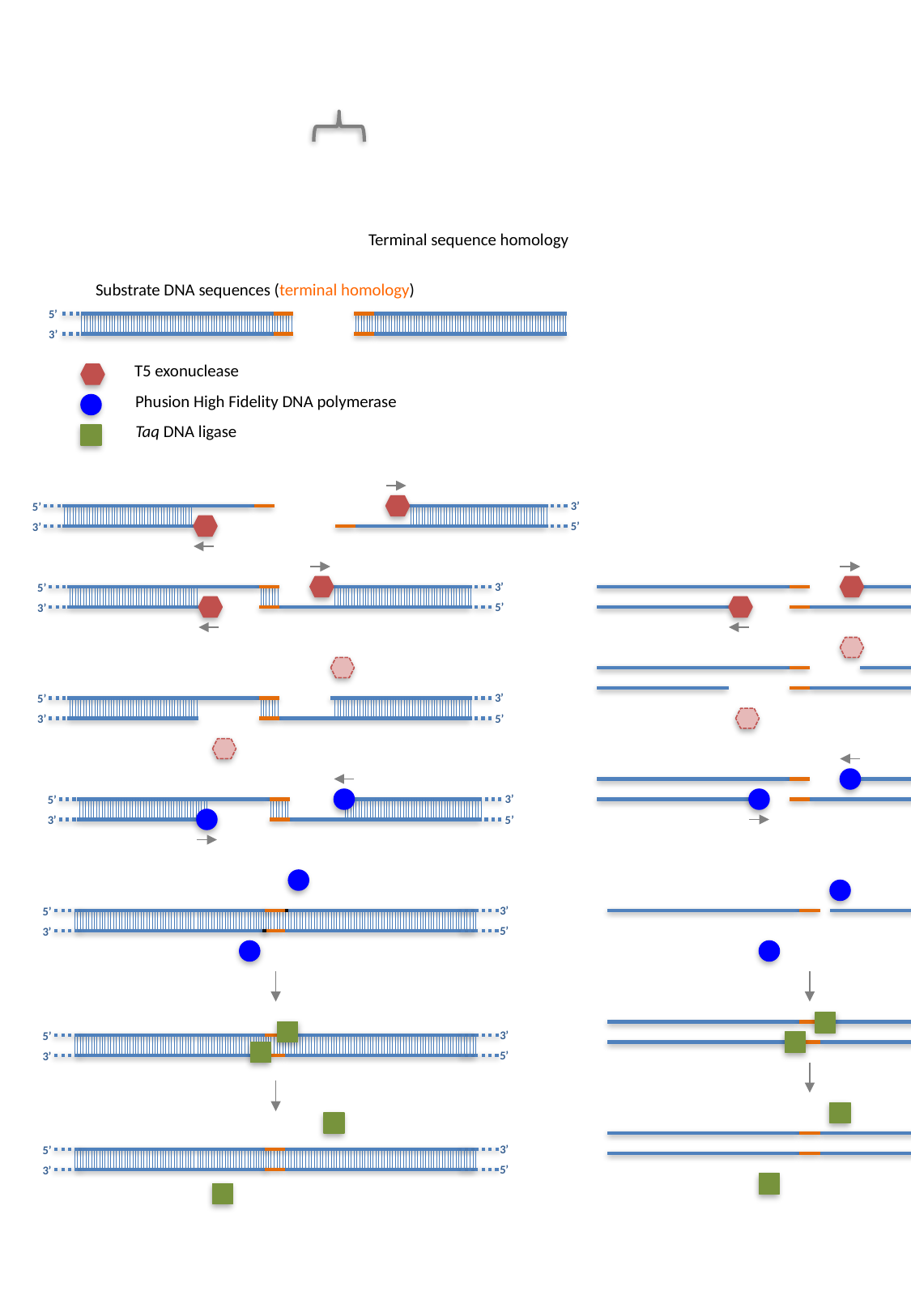

Terminal sequence homology
Substrate DNA sequences (terminal homology)
5’
3’
T5 exonuclease

Phusion High Fidelity DNA polymerase

Taq DNA ligase

3’
5’
5’
3’
3’
5’
5’
3’

3’
5’
5’
3’

3’
5’
5’
3’

3’
5’
5’
3’

3’
5’
5’
3’

3’
5’
5’
3’